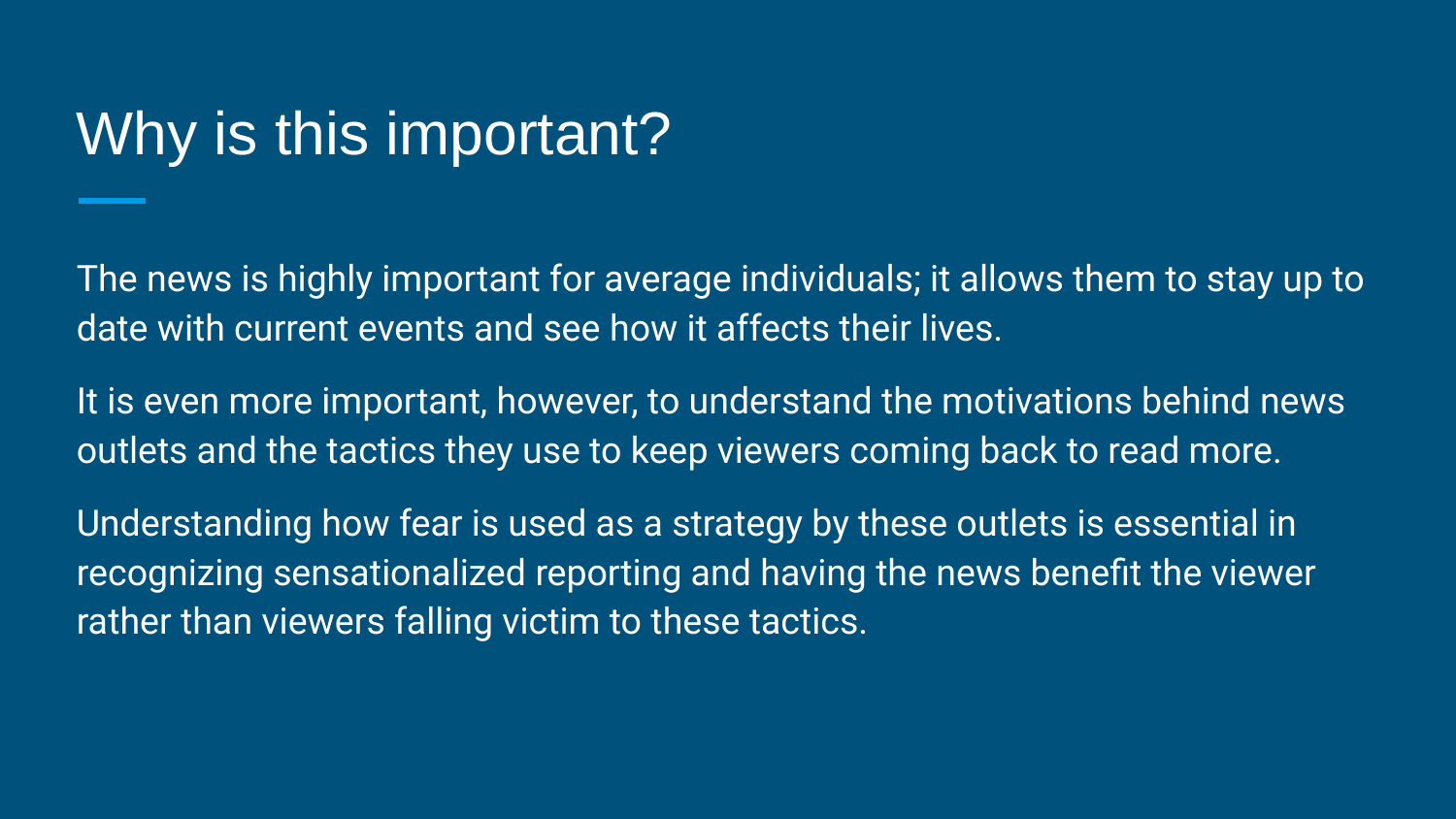

# Why is this important?
The news is highly important for average individuals; it allows them to stay up to date with current events and see how it affects their lives.
It is even more important, however, to understand the motivations behind news outlets and the tactics they use to keep viewers coming back to read more.
Understanding how fear is used as a strategy by these outlets is essential in recognizing sensationalized reporting and having the news benefit the viewer rather than viewers falling victim to these tactics.